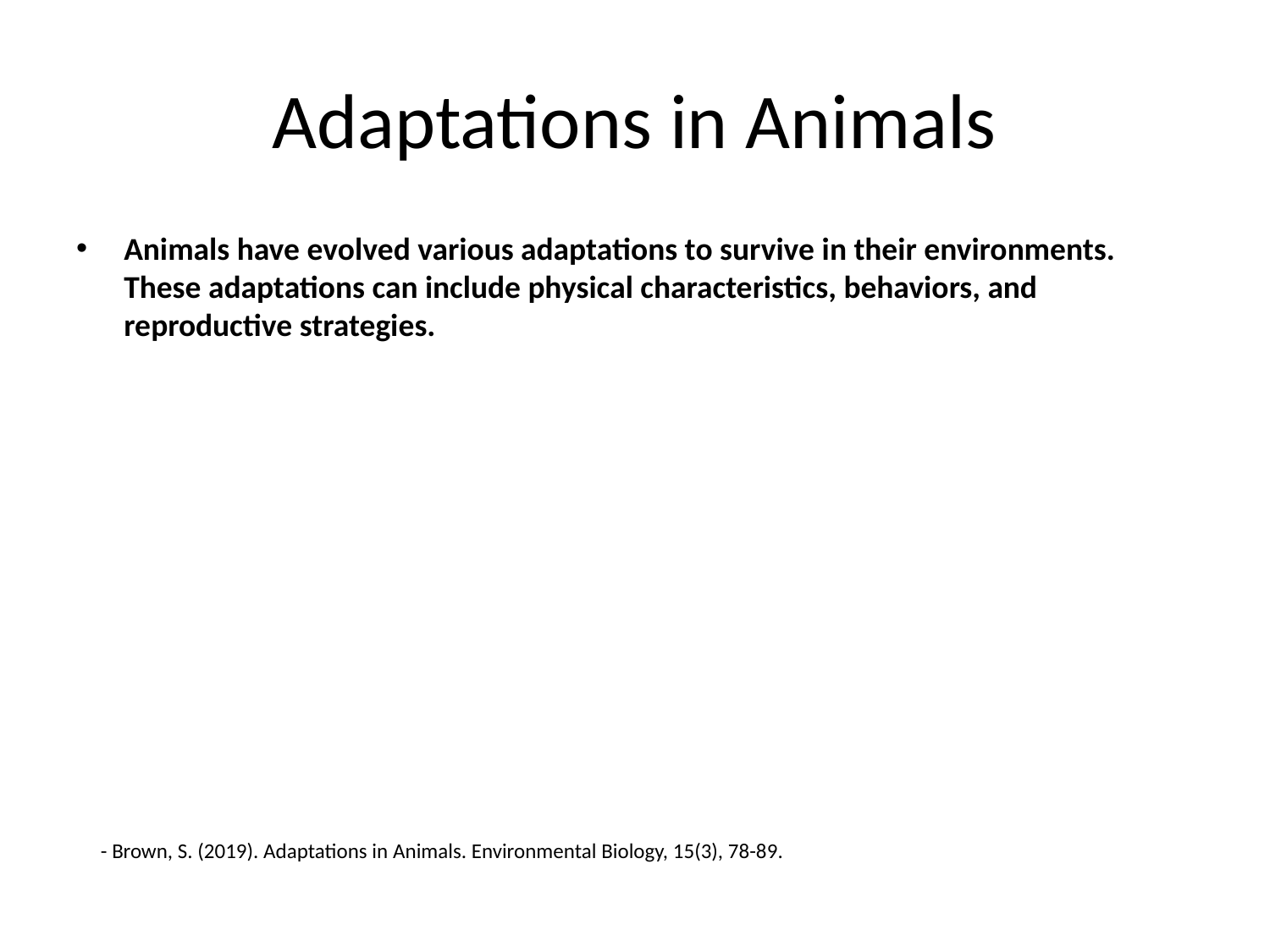

# Adaptations in Animals
Animals have evolved various adaptations to survive in their environments. These adaptations can include physical characteristics, behaviors, and reproductive strategies.

- Brown, S. (2019). Adaptations in Animals. Environmental Biology, 15(3), 78-89.